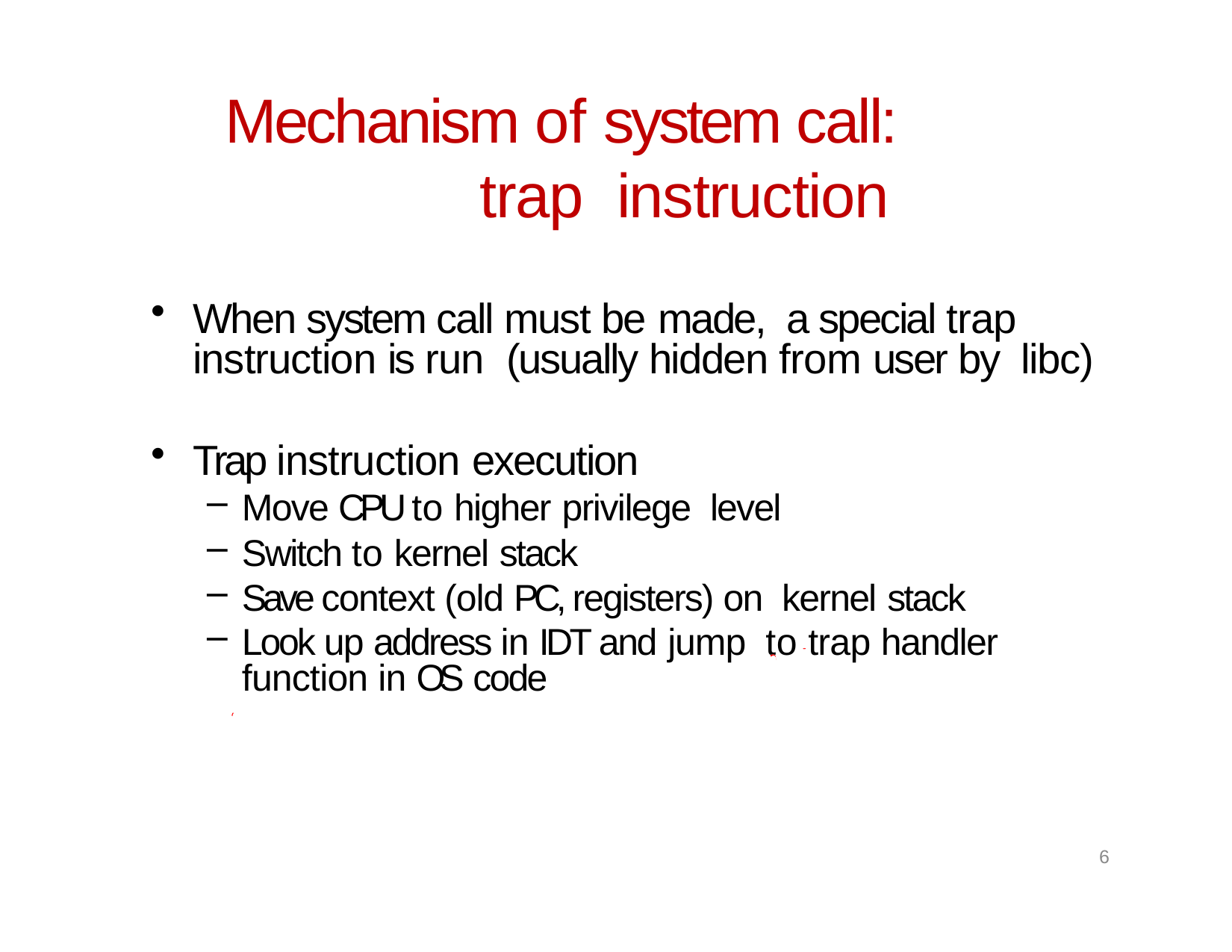

# Mechanism of system call: trap  instruction
When system call must be made,  a special trap instruction is run  (usually hidden from user by  libc)

Trap instruction execution
Move CPU to higher privilege  level
Switch to kernel stack
Save context (old PC, registers) on  kernel stack
Look up address in IDT and jump  to trap handler function in OS  code

6